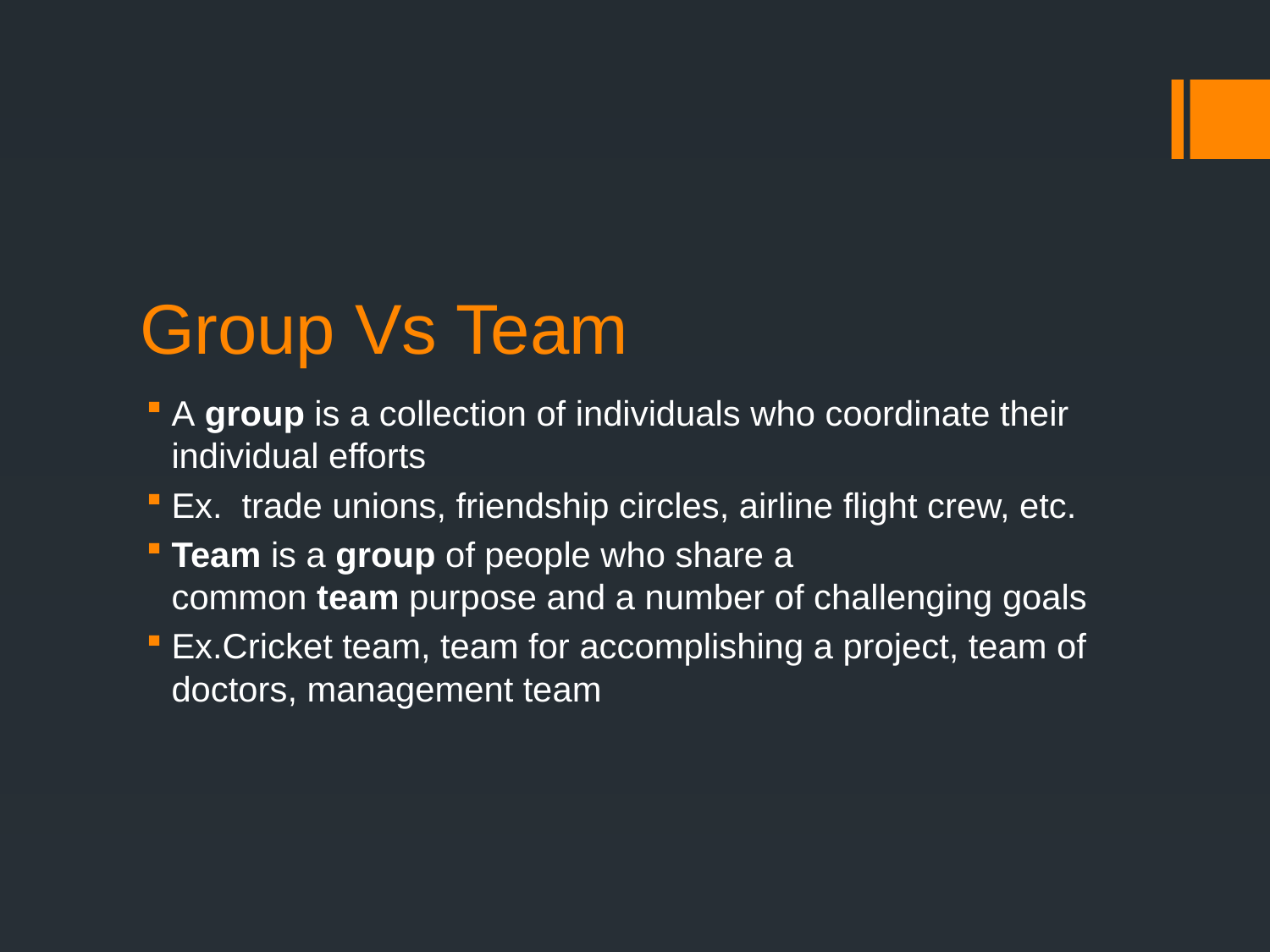

# Group Vs Team
A group is a collection of individuals who coordinate their individual efforts
Ex.  trade unions, friendship circles, airline flight crew, etc.
Team is a group of people who share a common team purpose and a number of challenging goals
Ex.Cricket team, team for accomplishing a project, team of doctors, management team